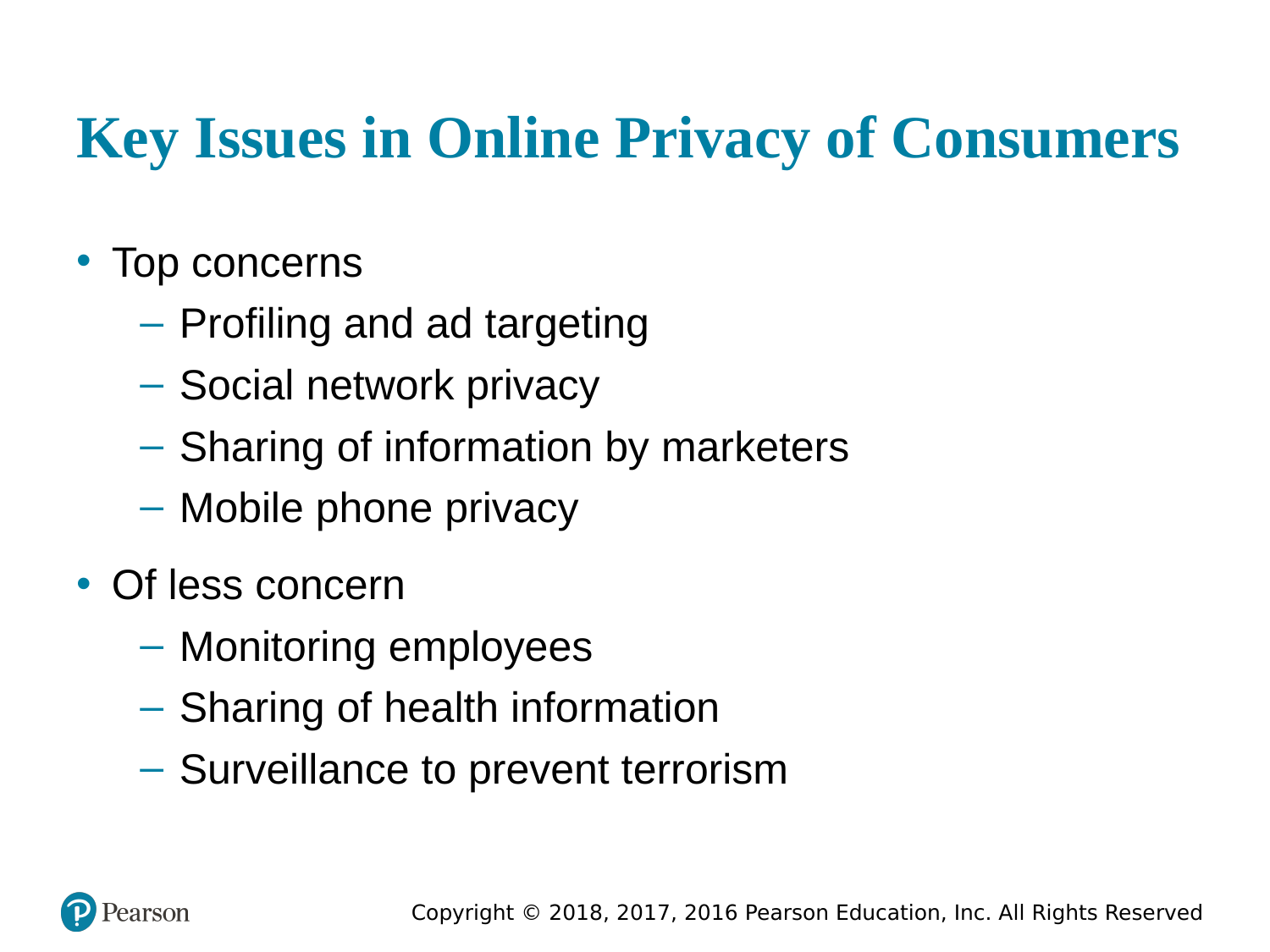

# Key Issues in Online Privacy of Consumers
Top concerns
Profiling and ad targeting
Social network privacy
Sharing of information by marketers
Mobile phone privacy
Of less concern
Monitoring employees
Sharing of health information
Surveillance to prevent terrorism